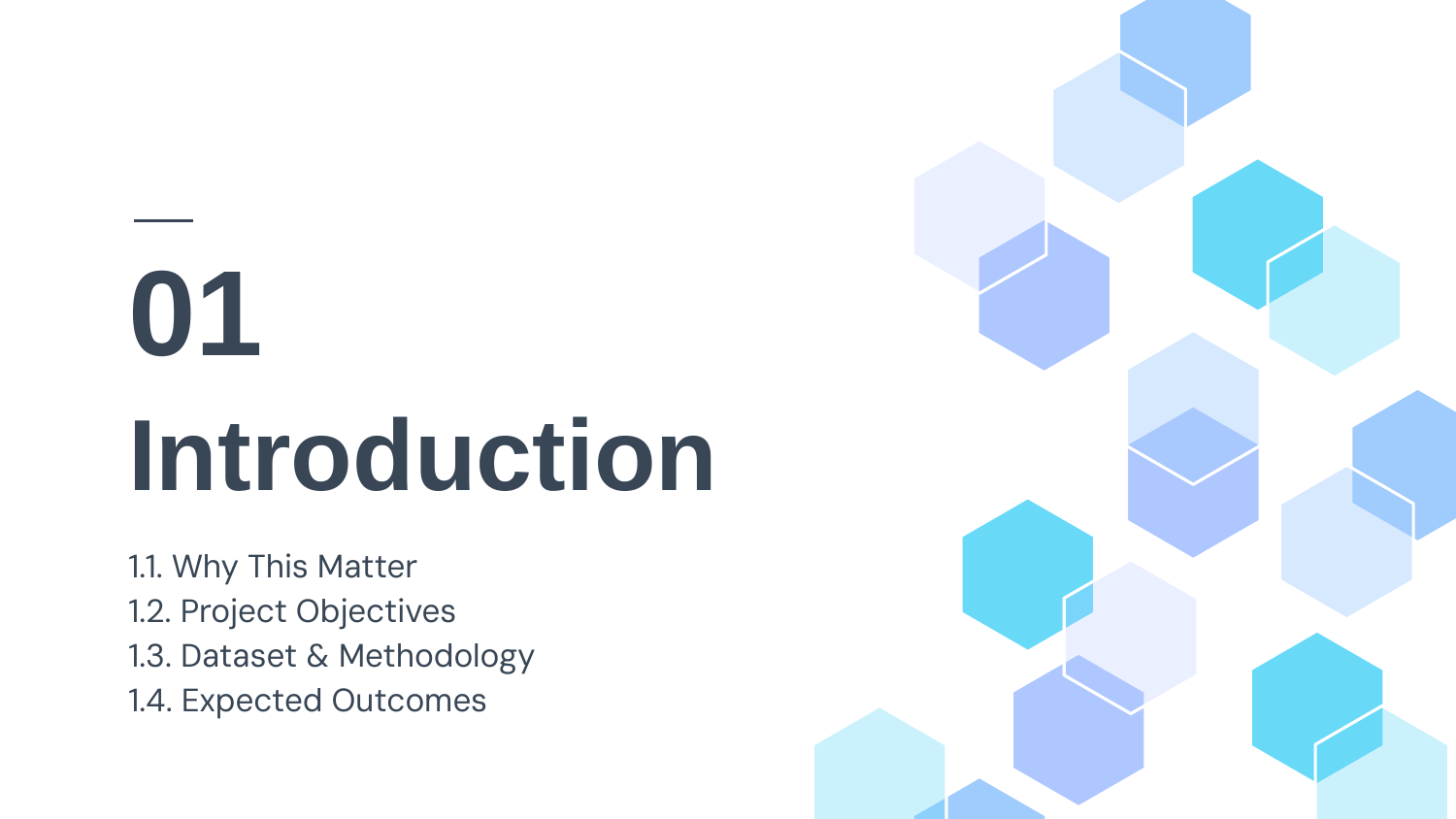

01
# Introduction
1.1. Why This Matter
1.2. Project Objectives
1.3. Dataset & Methodology
1.4. Expected Outcomes